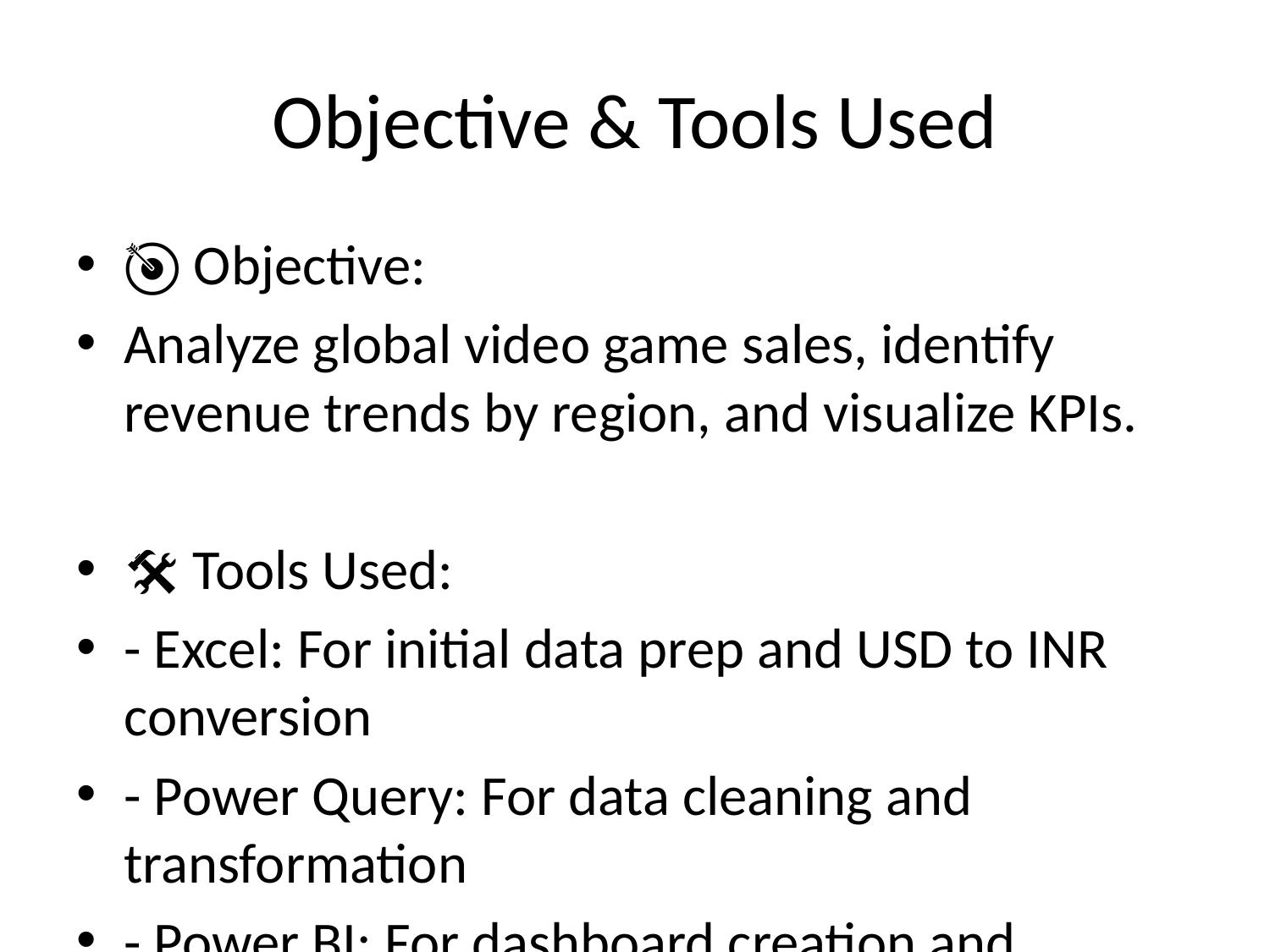

# Objective & Tools Used
🎯 Objective:
Analyze global video game sales, identify revenue trends by region, and visualize KPIs.

🛠️ Tools Used:
- Excel: For initial data prep and USD to INR conversion
- Power Query: For data cleaning and transformation
- Power BI: For dashboard creation and interactivity